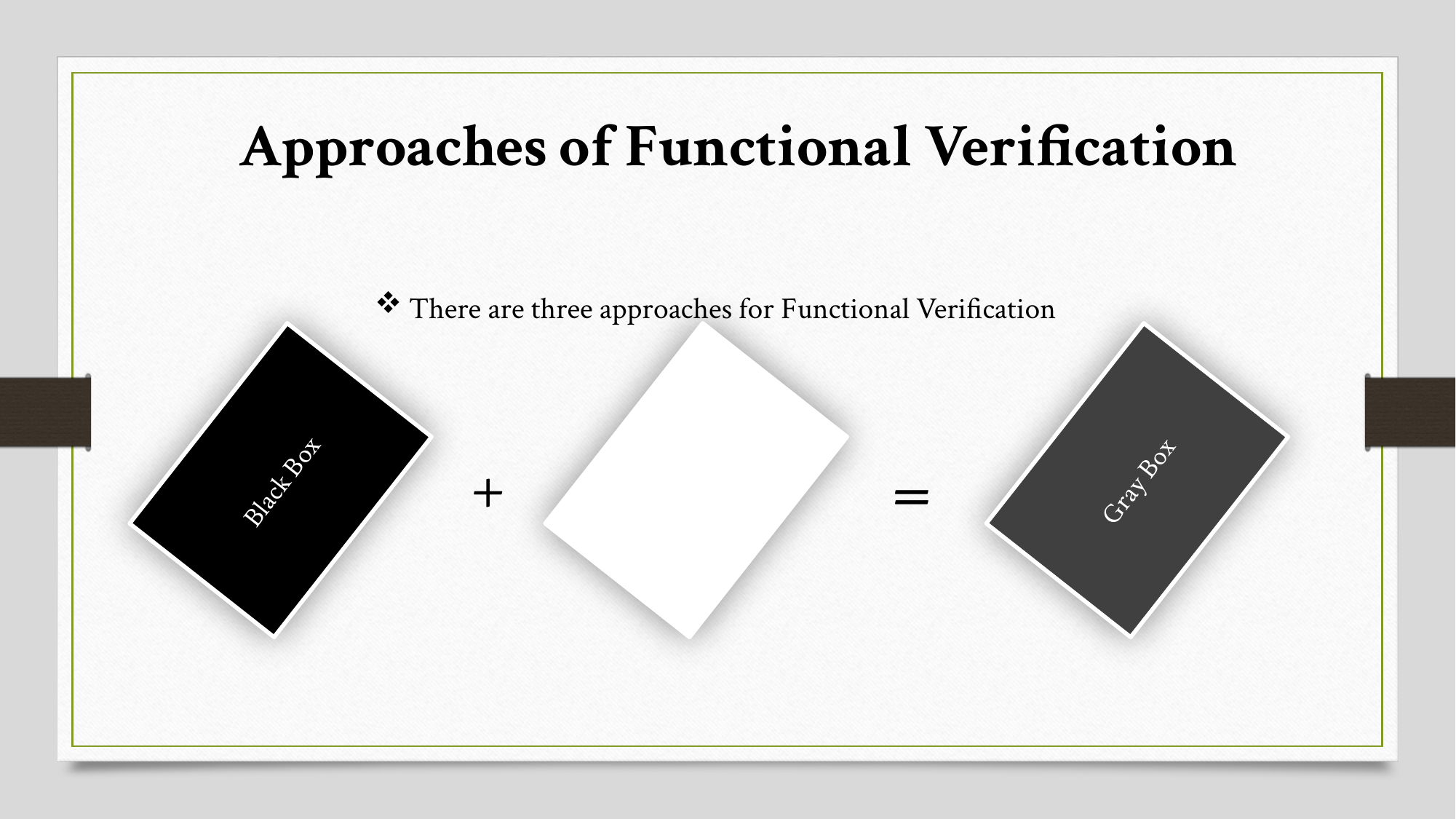

Approaches of Functional Verification
There are three approaches for Functional Verification
Black Box
White Box
Gray Box
=
+